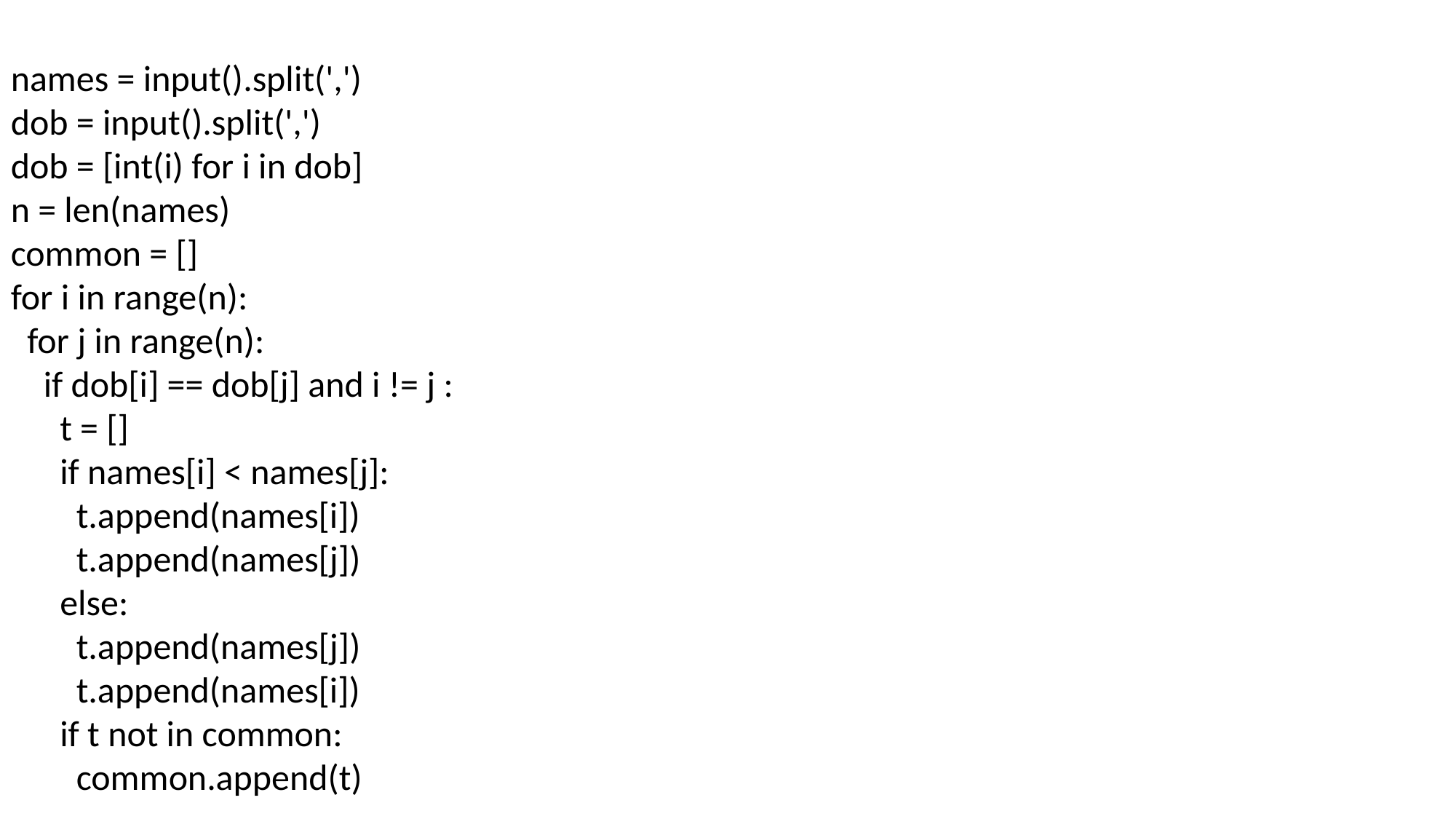

names = input().split(',')
dob = input().split(',')
dob = [int(i) for i in dob]
n = len(names)
common = []
for i in range(n):
  for j in range(n):
    if dob[i] == dob[j] and i != j :
      t = []
      if names[i] < names[j]:
        t.append(names[i])
        t.append(names[j])
      else:
        t.append(names[j])
        t.append(names[i])
      if t not in common:
        common.append(t)